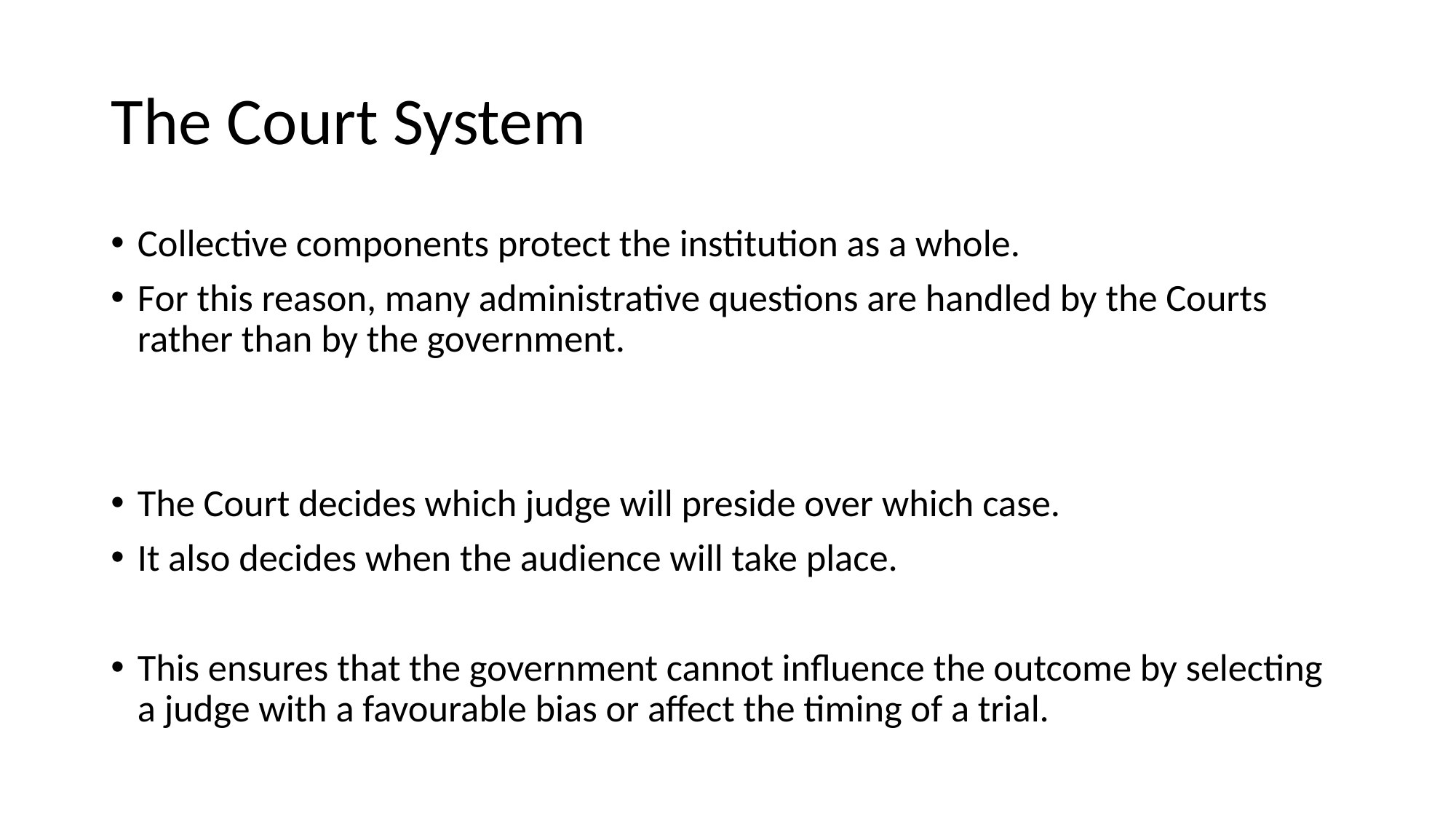

# The Court System
Collective components protect the institution as a whole.
For this reason, many administrative questions are handled by the Courts rather than by the government.

The Court decides which judge will preside over which case.
It also decides when the audience will take place.

This ensures that the government cannot influence the outcome by selecting a judge with a favourable bias or affect the timing of a trial.